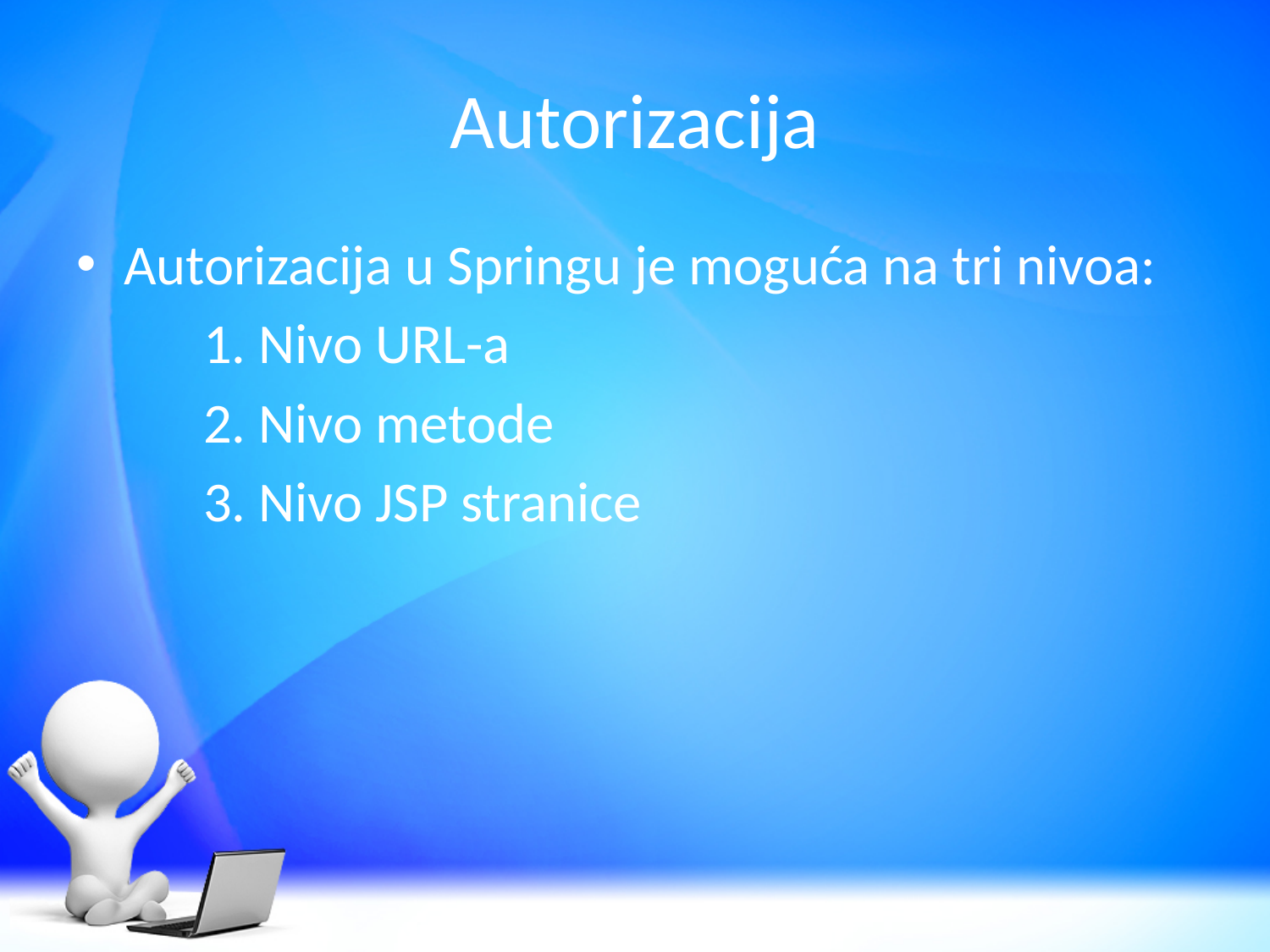

# Autorizacija
Autorizacija u Springu je moguća na tri nivoa:
	1. Nivo URL-a
	2. Nivo metode
	3. Nivo JSP stranice